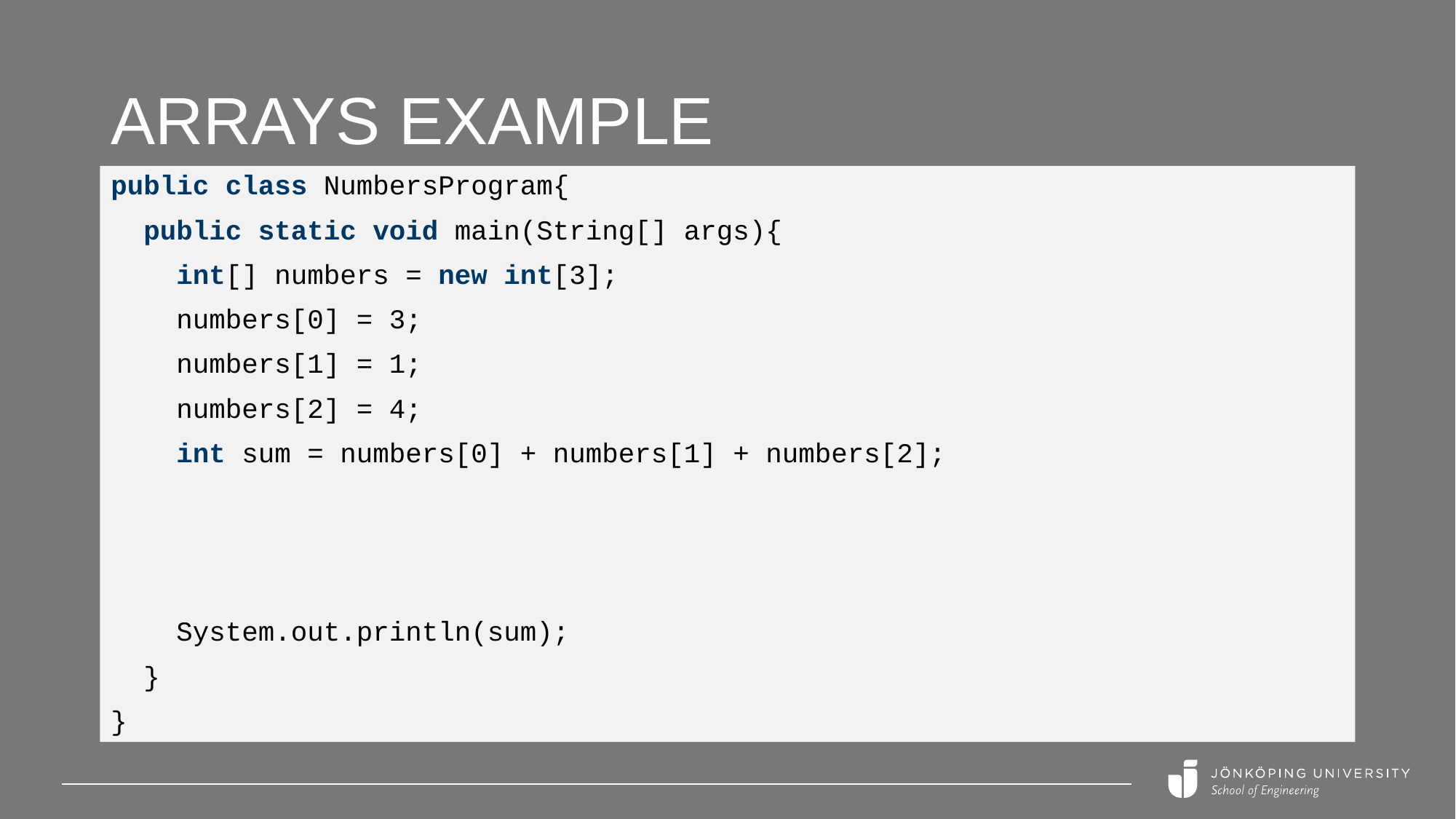

# Arrays example
public class NumbersProgram{
  public static void main(String[] args){
    int[] numbers = new int[3];
    numbers[0] = 3;
    numbers[1] = 1;
    numbers[2] = 4;
    int sum = numbers[0] + numbers[1] + numbers[2];

    System.out.println(sum);
  }
}